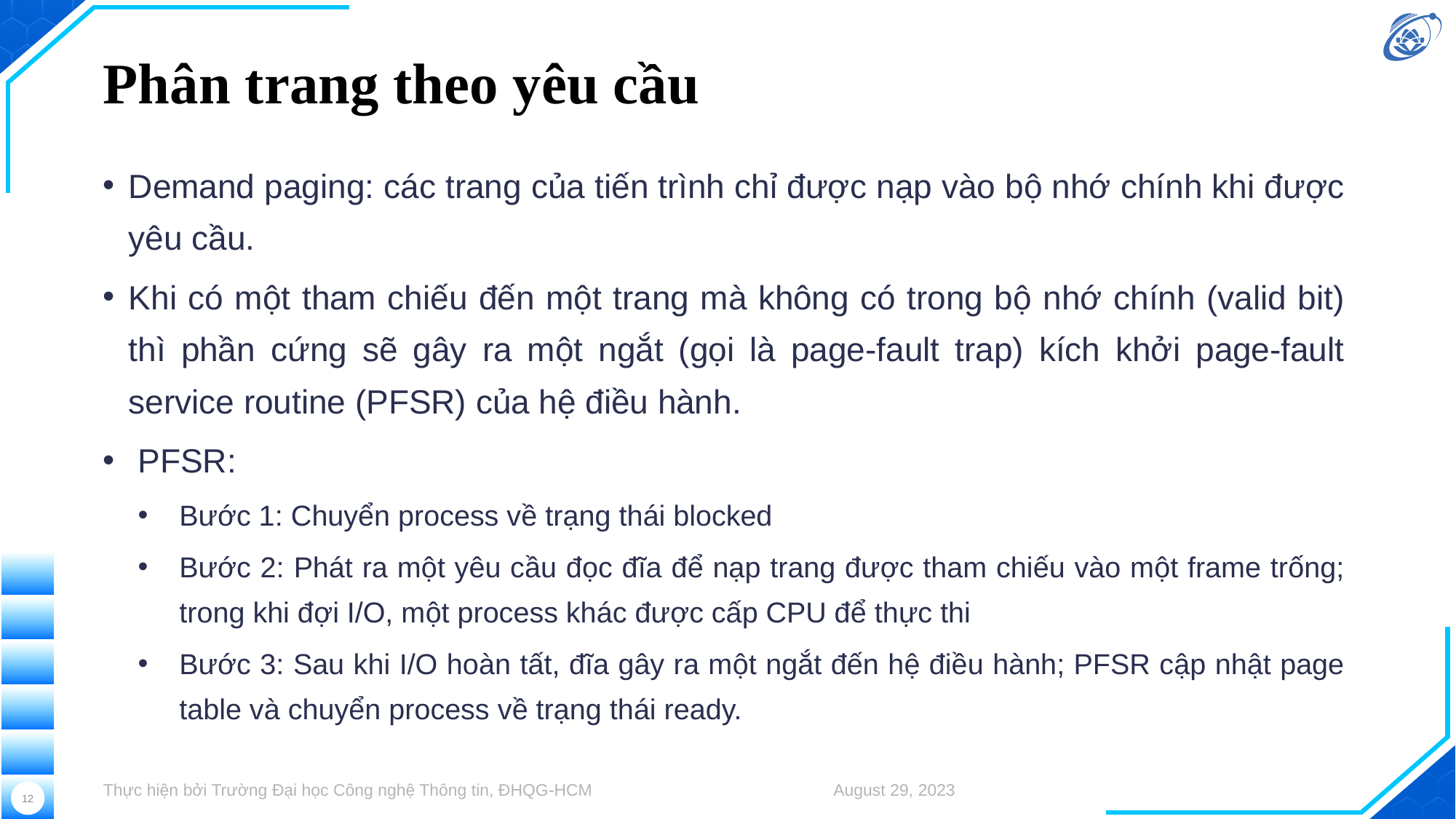

# Phân trang theo yêu cầu
Demand paging: các trang của tiến trình chỉ được nạp vào bộ nhớ chính khi được yêu cầu.
Khi có một tham chiếu đến một trang mà không có trong bộ nhớ chính (valid bit) thì phần cứng sẽ gây ra một ngắt (gọi là page-fault trap) kích khởi page-fault service routine (PFSR) của hệ điều hành.
 PFSR:
Bước 1: Chuyển process về trạng thái blocked
Bước 2: Phát ra một yêu cầu đọc đĩa để nạp trang được tham chiếu vào một frame trống; trong khi đợi I/O, một process khác được cấp CPU để thực thi
Bước 3: Sau khi I/O hoàn tất, đĩa gây ra một ngắt đến hệ điều hành; PFSR cập nhật page table và chuyển process về trạng thái ready.

Thực hiện bởi Trường Đại học Công nghệ Thông tin, ĐHQG-HCM
August 29, 2023
12